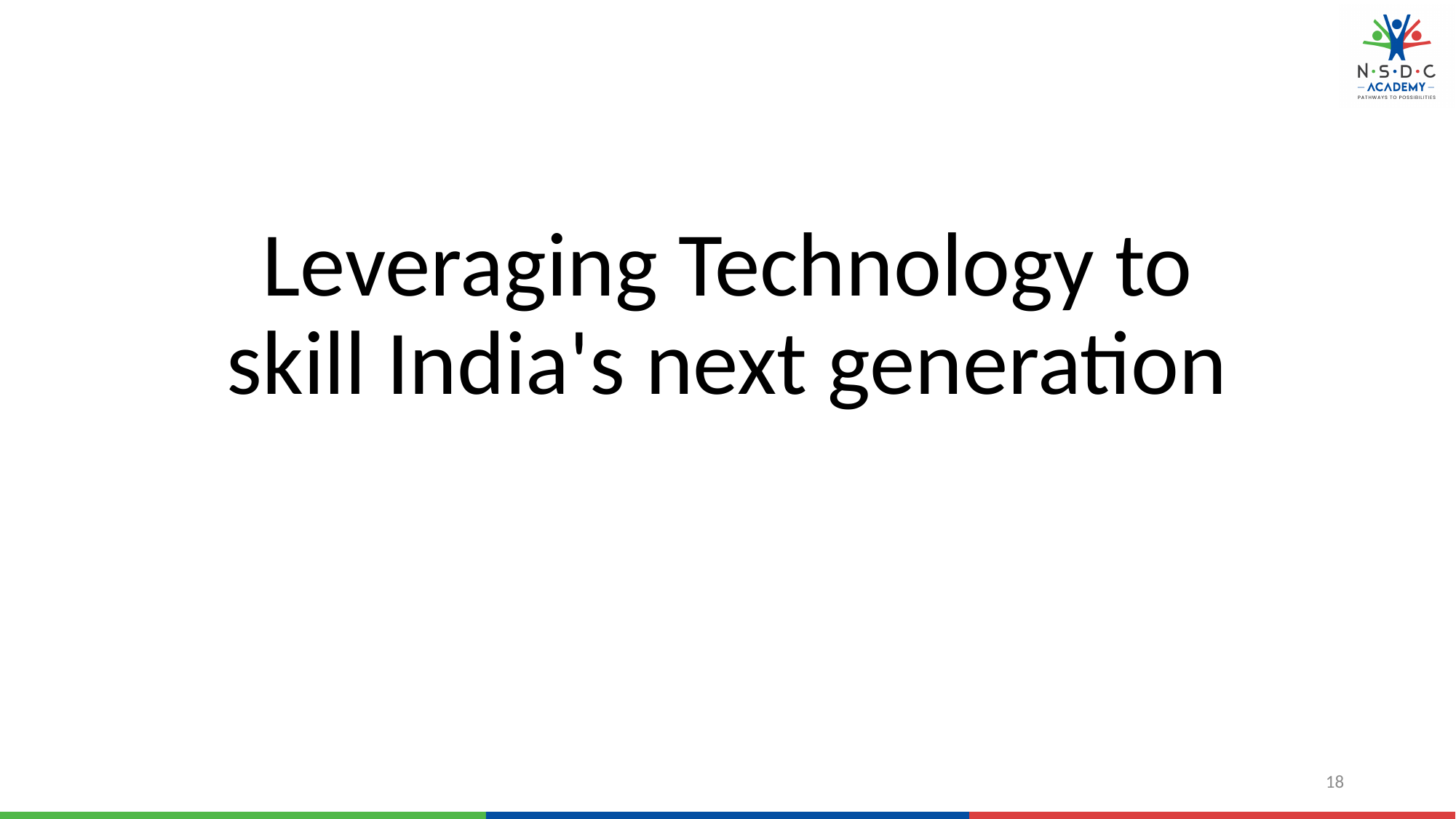

# Leveraging Technology to skill India's next generation

18